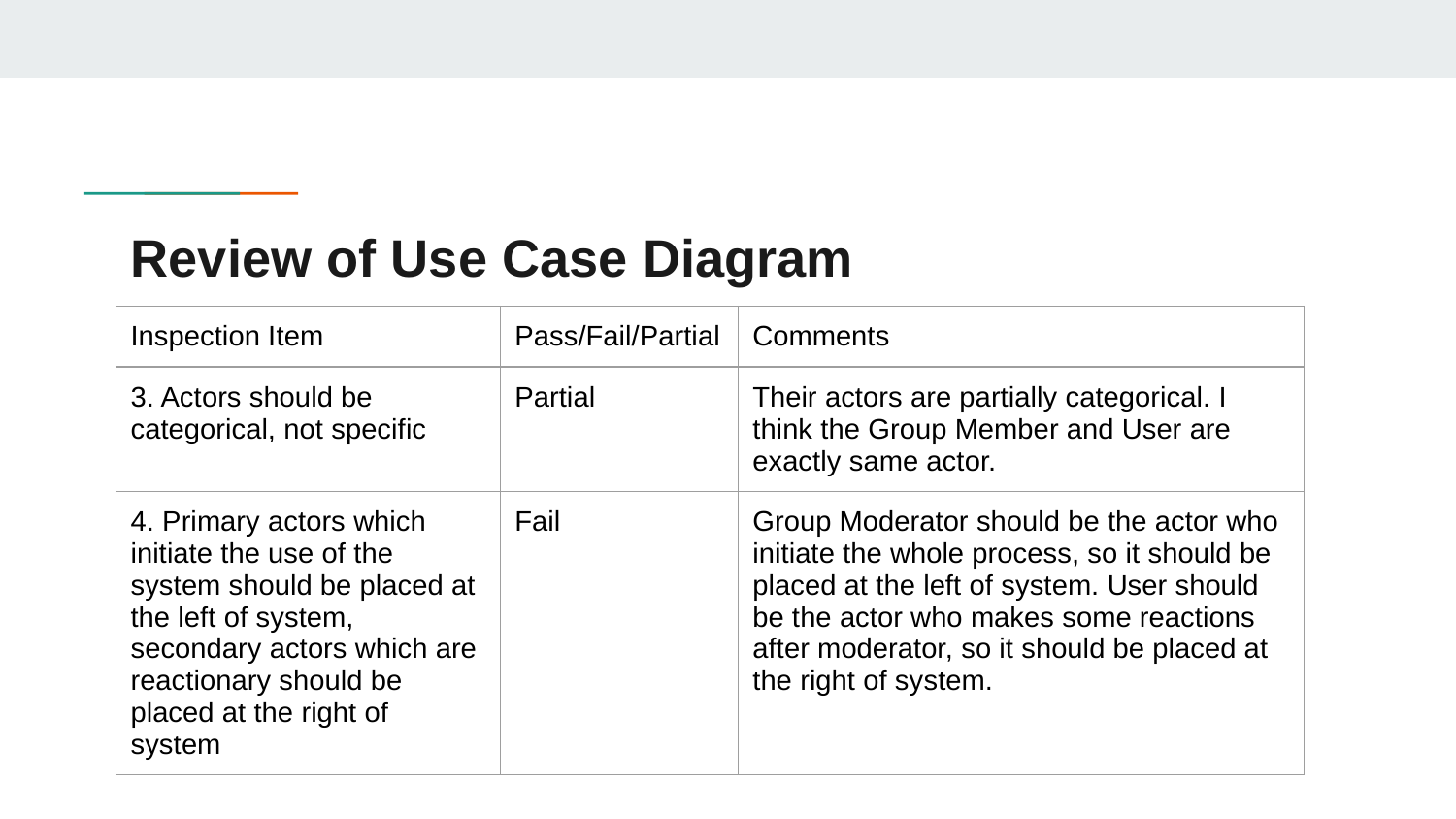

# Review of Use Case Diagram
| Inspection Item | Pass/Fail/Partial | Comments |
| --- | --- | --- |
| 3. Actors should be categorical, not specific | Partial | Their actors are partially categorical. I think the Group Member and User are exactly same actor. |
| 4. Primary actors which initiate the use of the system should be placed at the left of system, secondary actors which are reactionary should be placed at the right of system | Fail | Group Moderator should be the actor who initiate the whole process, so it should be placed at the left of system. User should be the actor who makes some reactions after moderator, so it should be placed at the right of system. |